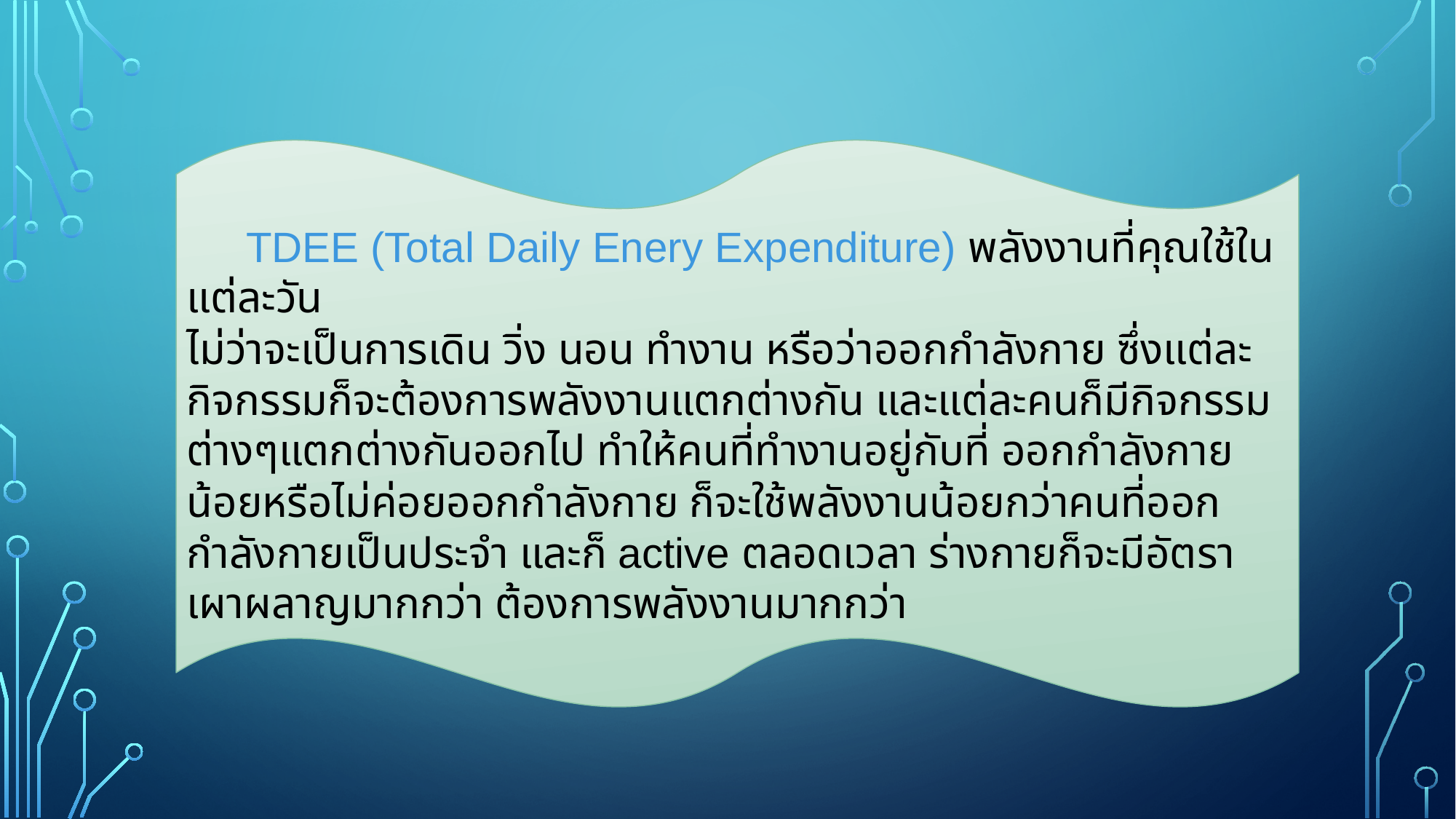

TDEE (Total Daily Enery Expenditure) พลังงานที่คุณใช้ในแต่ละวัน
ไม่ว่าจะเป็นการเดิน วิ่ง นอน ทำงาน หรือว่าออกกำลังกาย ซึ่งแต่ละกิจกรรมก็จะต้องการพลังงานแตกต่างกัน และแต่ละคนก็มีกิจกรรมต่างๆแตกต่างกันออกไป ทำให้คนที่ทำงานอยู่กับที่ ออกกำลังกายน้อยหรือไม่ค่อยออกกำลังกาย ก็จะใช้พลังงานน้อยกว่าคนที่ออกกำลังกายเป็นประจำ และก็ active ตลอดเวลา ร่างกายก็จะมีอัตราเผาผลาญมากกว่า ต้องการพลังงานมากกว่า